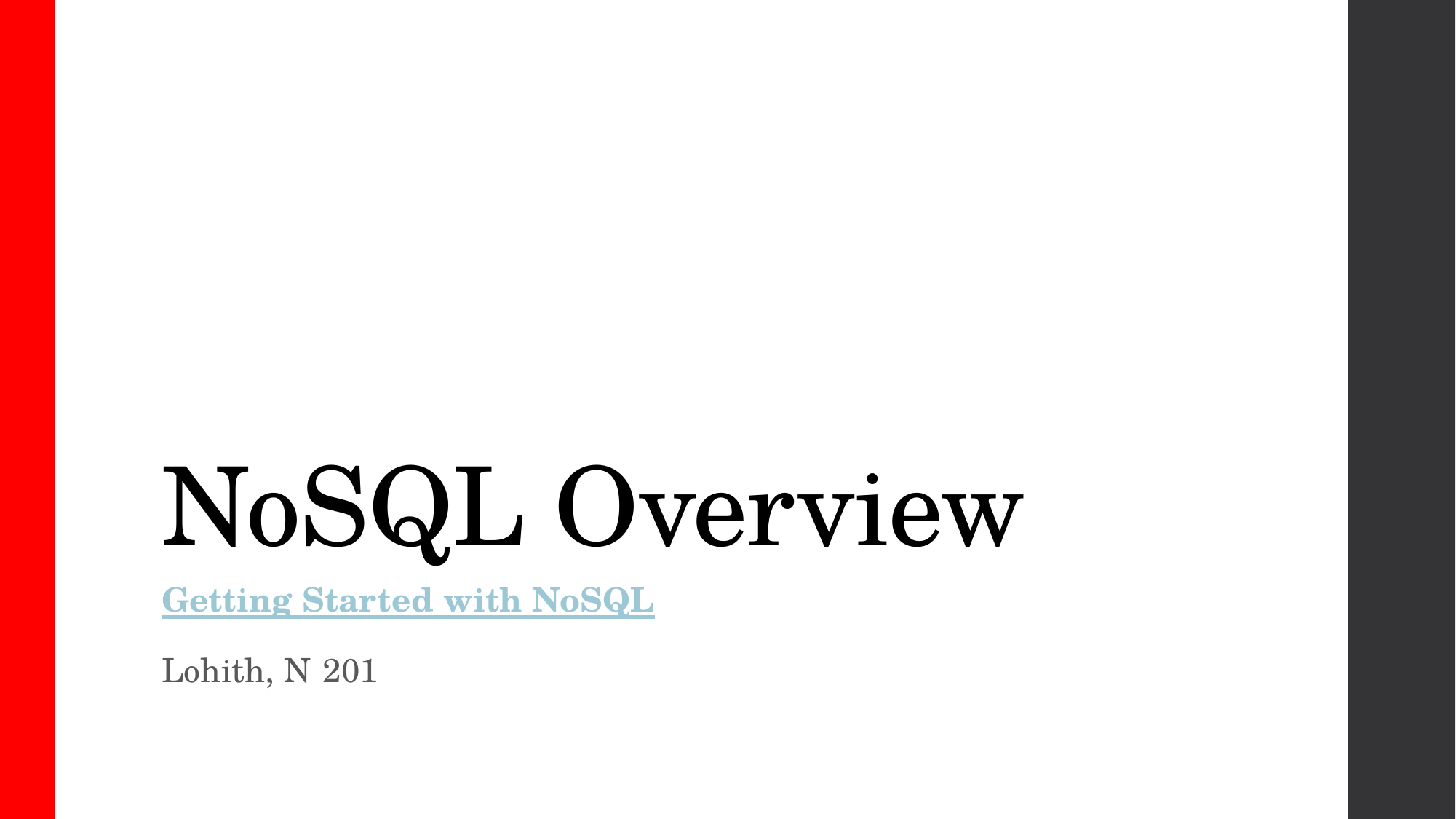

# NoSQL Overview
Getting Started with NoSQL
Lohith, N 201